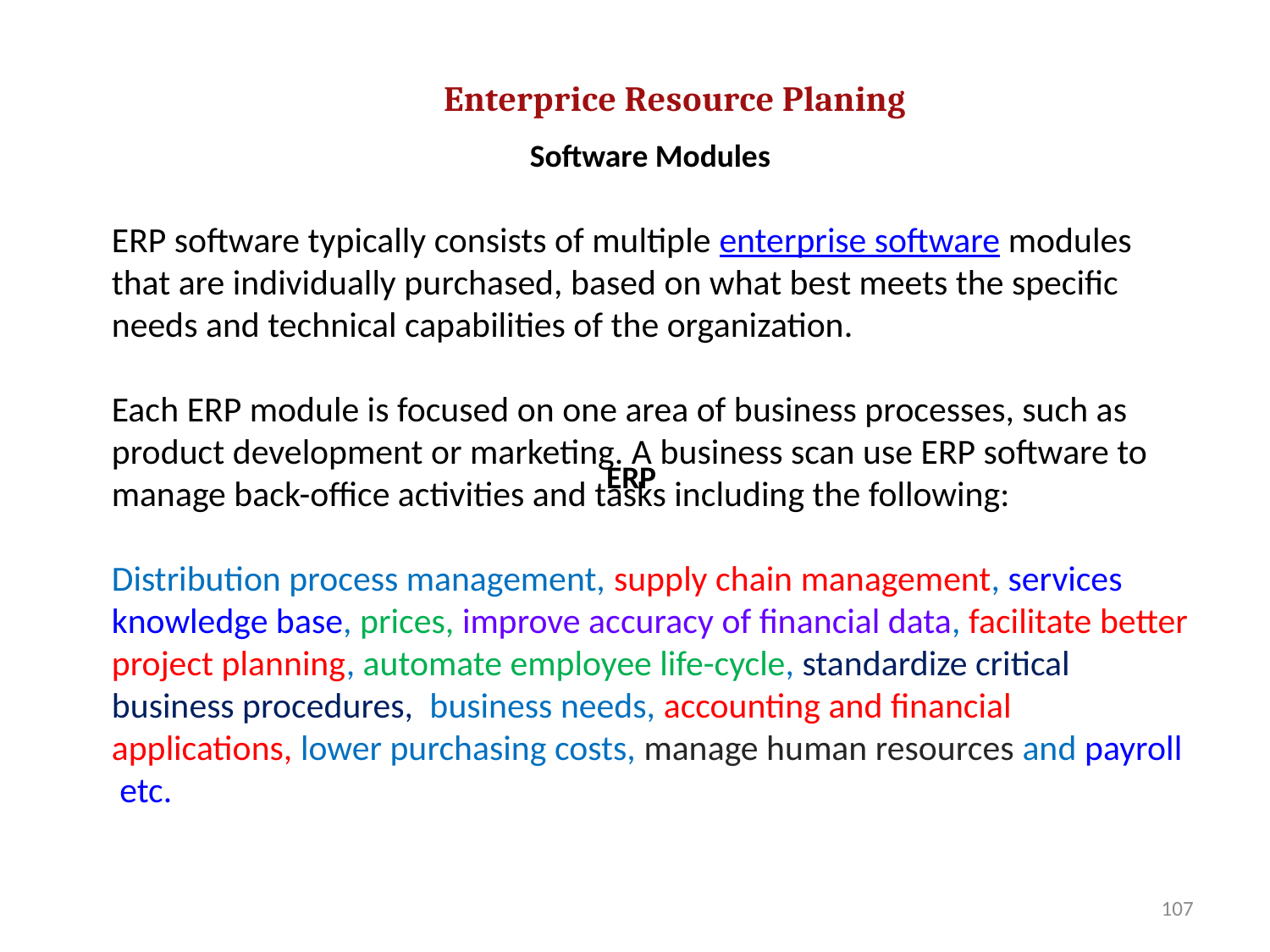

Enterprice Resource Planing

Software Modules

ERP software typically consists of multiple enterprise software modules that are individually purchased, based on what best meets the specific needs and technical capabilities of the organization.

Each ERP module is focused on one area of business processes, such as product development or marketing. A business scan use ERP software to manage back-office activities and tasks including the following:

Distribution process management, supply chain management, services knowledge base, prices, improve accuracy of financial data, facilitate better project planning, automate employee life-cycle, standardize critical business procedures,  business needs, accounting and financial applications, lower purchasing costs, manage human resources and payroll  etc.

ERP
107